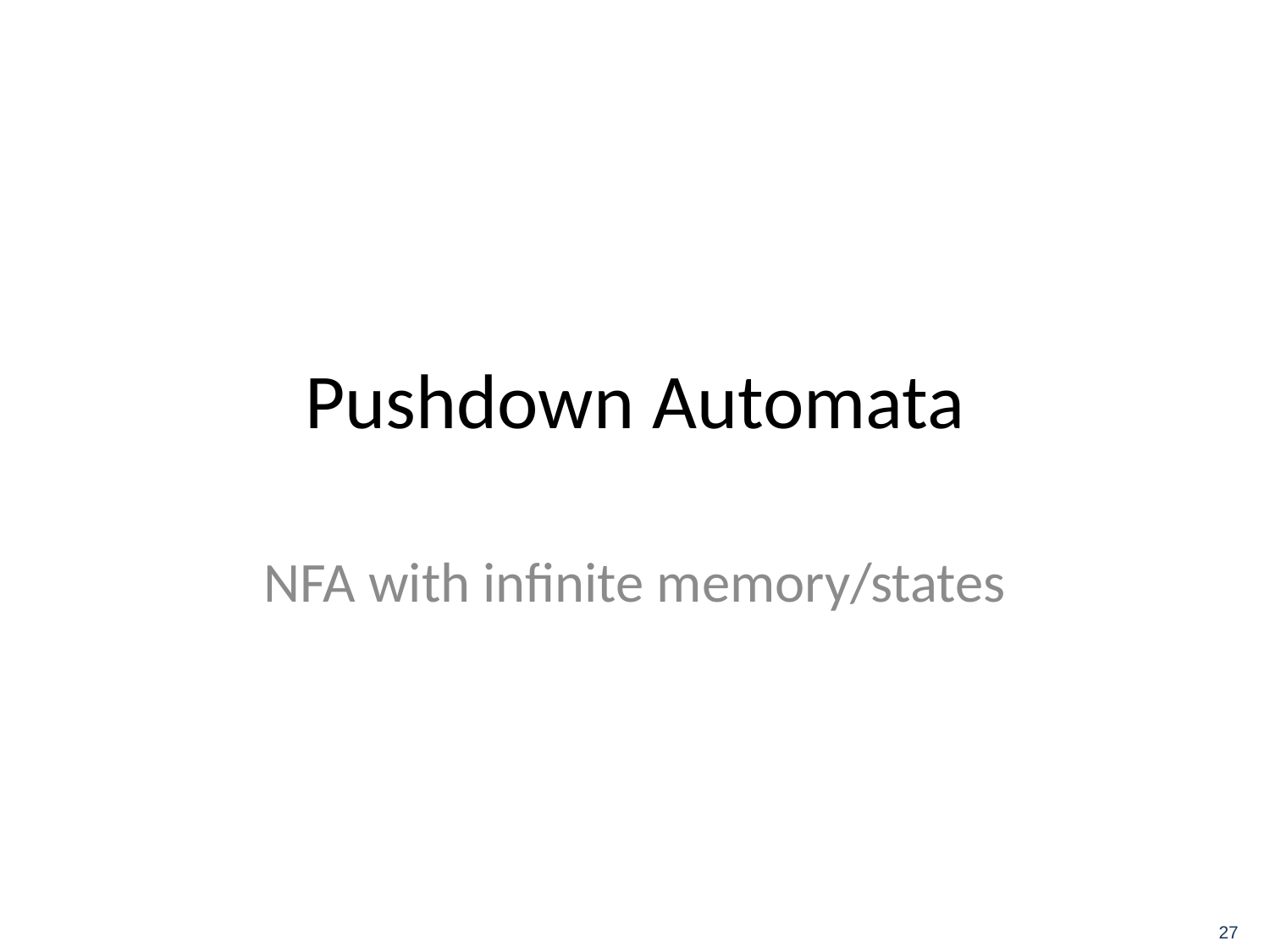

# Pushdown Automata
NFA with infinite memory/states
27